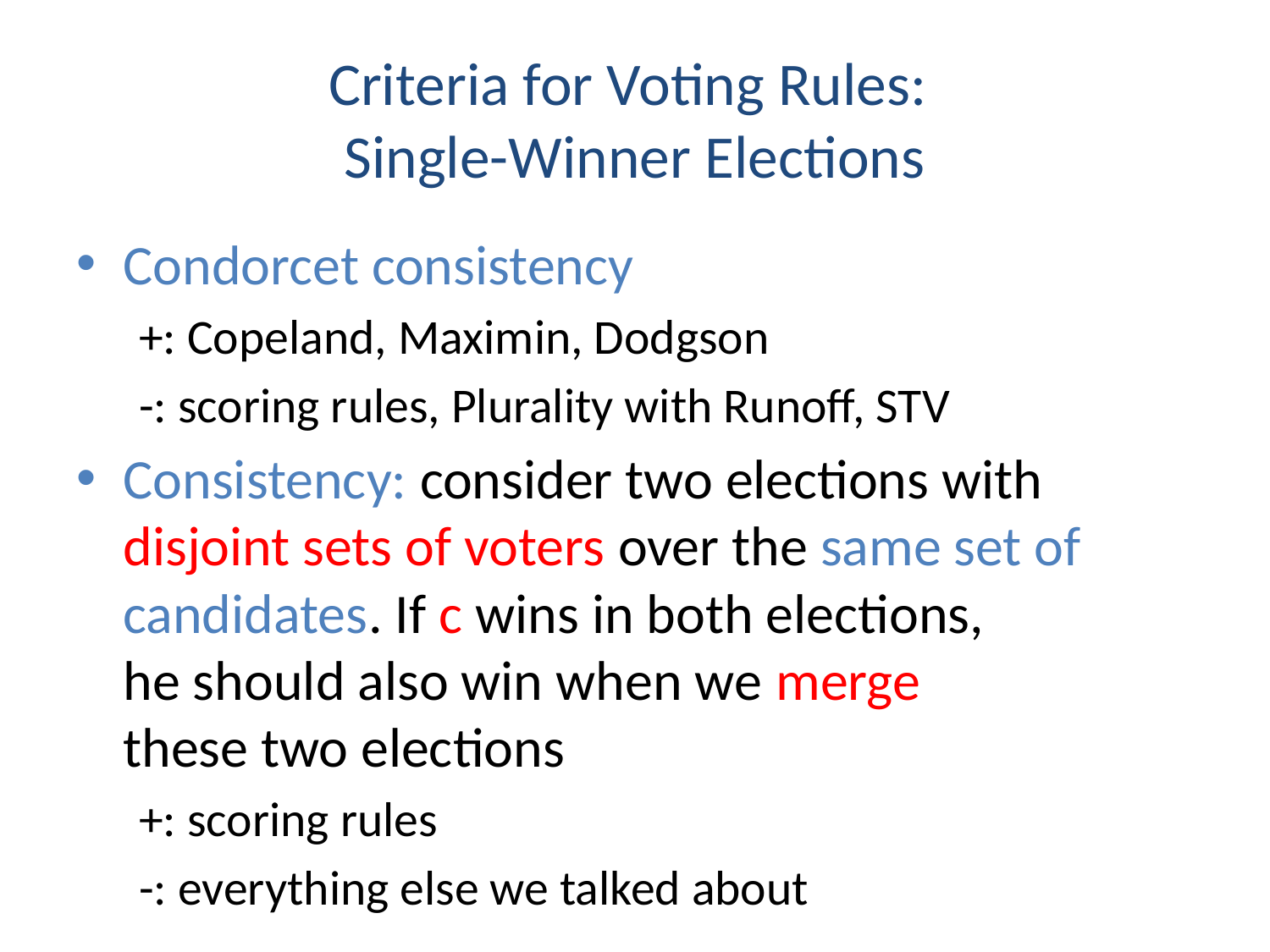

# Criteria for Voting Rules: Single-Winner Elections
Condorcet consistency
+: Copeland, Maximin, Dodgson
-: scoring rules, Plurality with Runoff, STV
Consistency: consider two elections with disjoint sets of voters over the same set of candidates. If c wins in both elections,
he should also win when we merge
these two elections
+: scoring rules
-: everything else we talked about